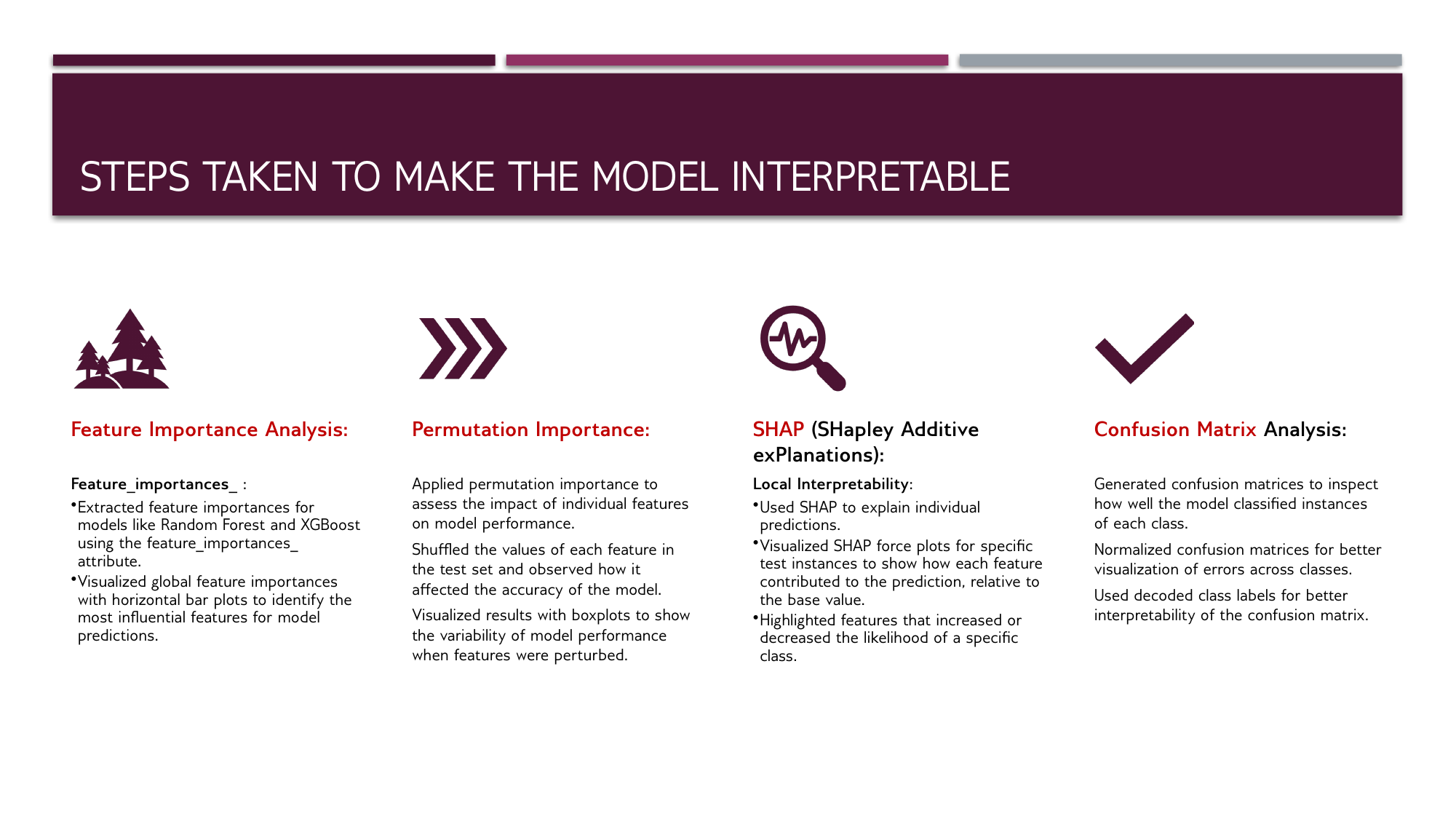

# Steps Taken to Make the Model Interpretable
Feature Importance Analysis:
Feature_importances_ :
Extracted feature importances for models like Random Forest and XGBoost using the feature_importances_ attribute.
Visualized global feature importances with horizontal bar plots to identify the most influential features for model predictions.
Permutation Importance:
Applied permutation importance to assess the impact of individual features on model performance.
Shuffled the values of each feature in the test set and observed how it affected the accuracy of the model.
Visualized results with boxplots to show the variability of model performance when features were perturbed.
SHAP (SHapley Additive exPlanations):
Local Interpretability:
Used SHAP to explain individual predictions.
Visualized SHAP force plots for specific test instances to show how each feature contributed to the prediction, relative to the base value.
Highlighted features that increased or decreased the likelihood of a specific class.
Confusion Matrix Analysis:
Generated confusion matrices to inspect how well the model classified instances of each class.
Normalized confusion matrices for better visualization of errors across classes.
Used decoded class labels for better interpretability of the confusion matrix.